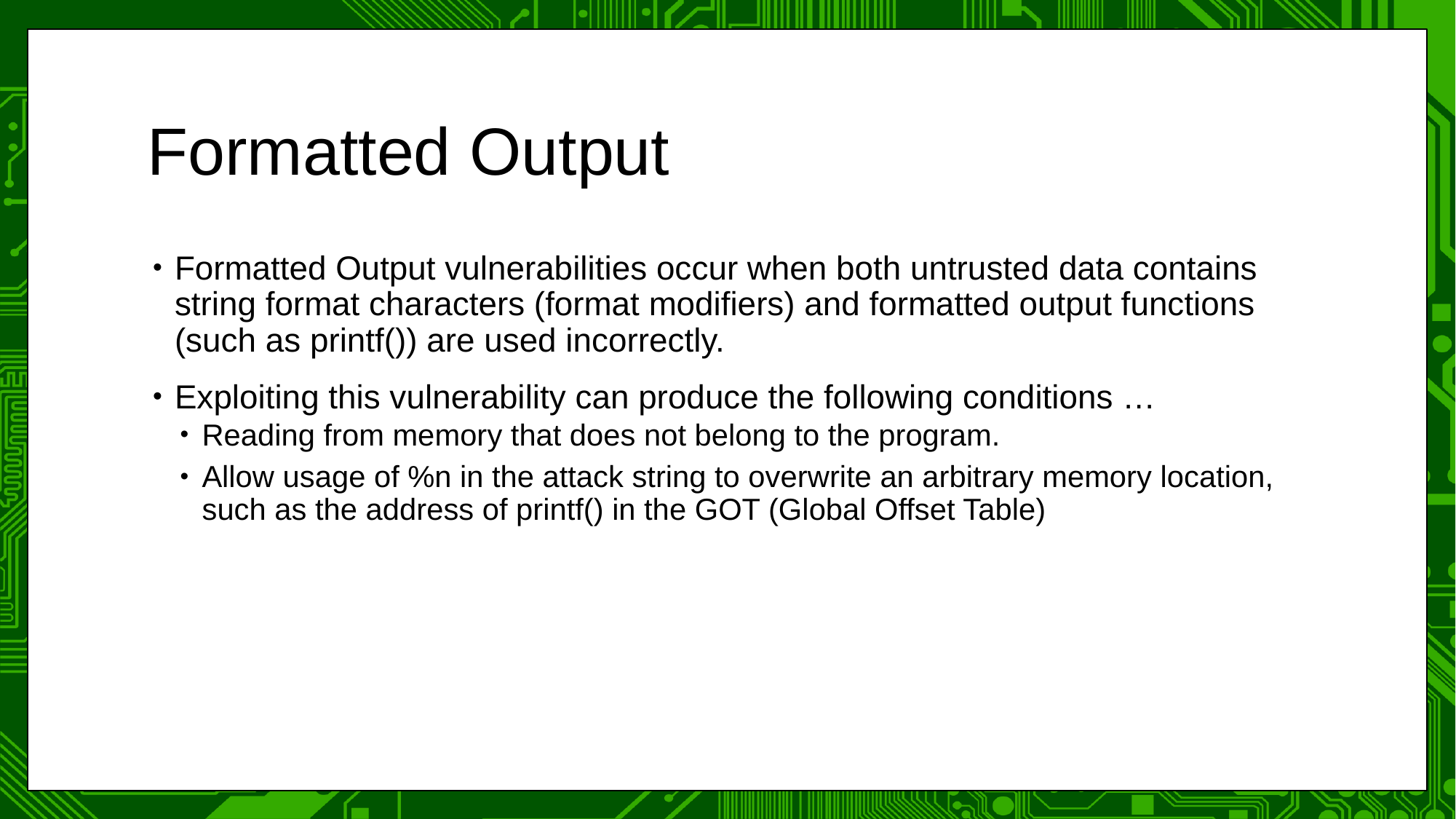

# Formatted Output
Formatted Output vulnerabilities occur when both untrusted data contains string format characters (format modifiers) and formatted output functions (such as printf()) are used incorrectly.
Exploiting this vulnerability can produce the following conditions …
Reading from memory that does not belong to the program.
Allow usage of %n in the attack string to overwrite an arbitrary memory location, such as the address of printf() in the GOT (Global Offset Table)